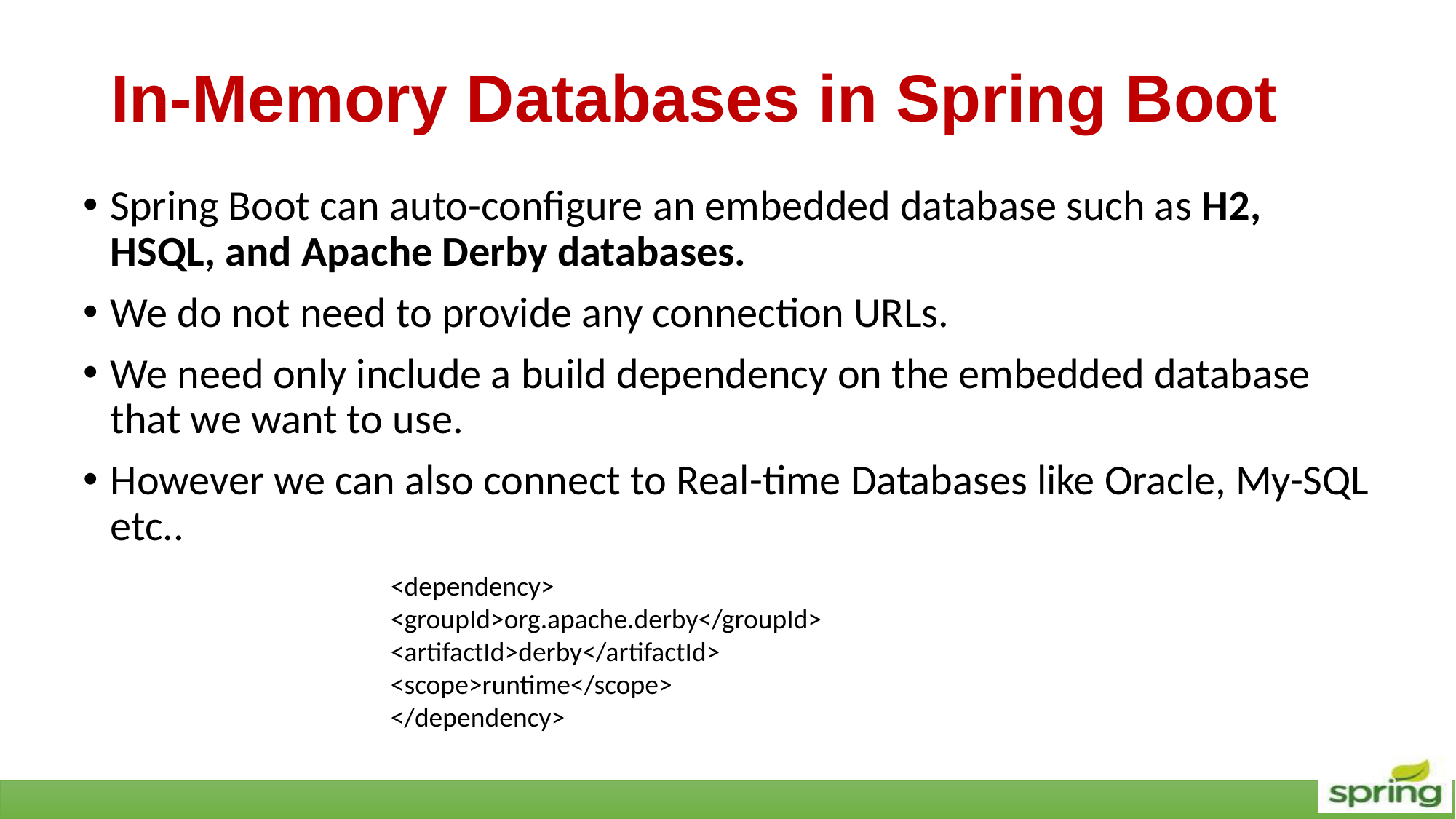

# In-Memory Databases in Spring Boot
Spring Boot can auto-configure an embedded database such as H2, HSQL, and Apache Derby databases.
We do not need to provide any connection URLs.
We need only include a build dependency on the embedded database that we want to use.
However we can also connect to Real-time Databases like Oracle, My-SQL etc..
<dependency>
<groupId>org.apache.derby</groupId>
<artifactId>derby</artifactId>
<scope>runtime</scope>
</dependency>